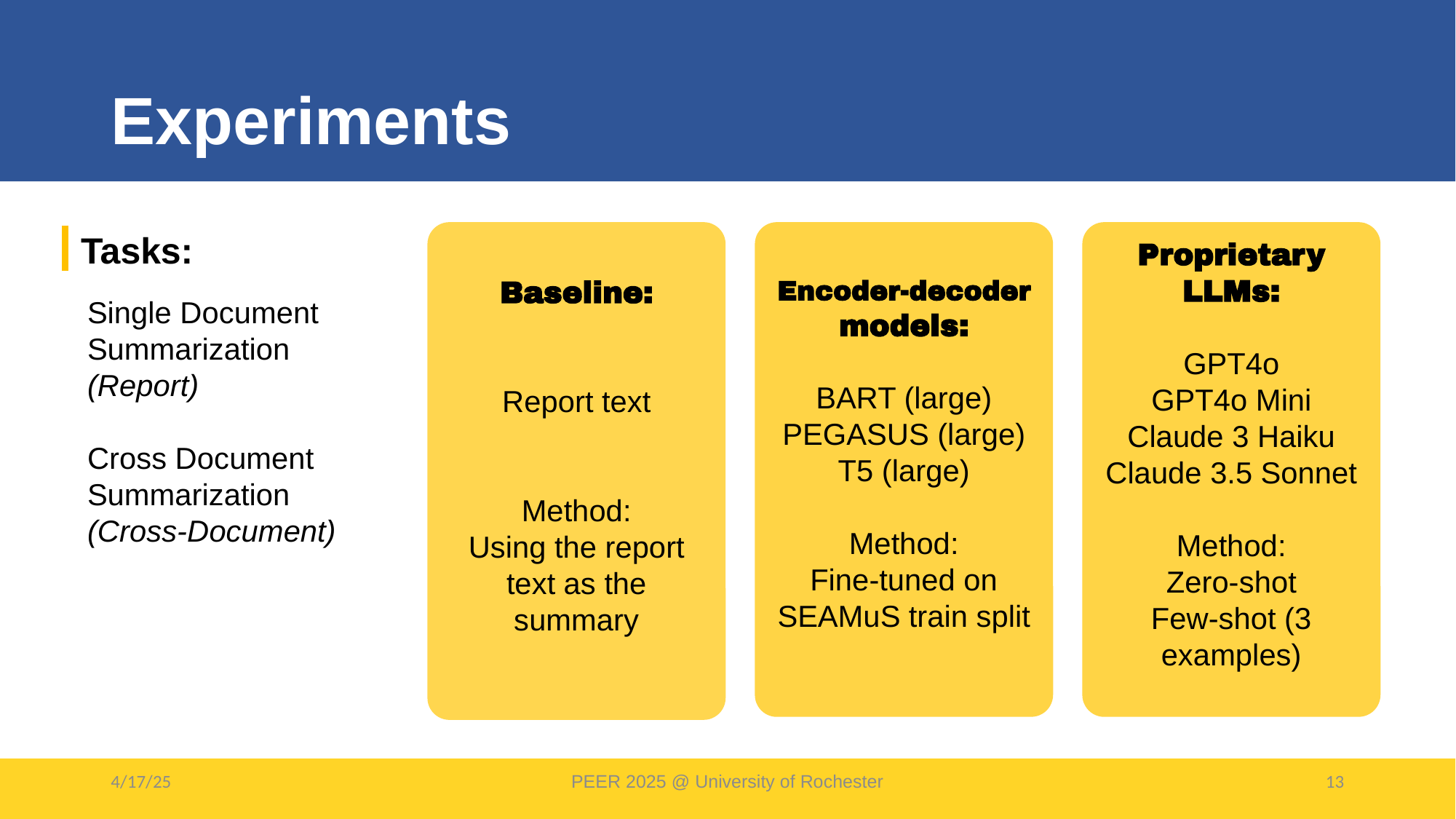

# Experiments
Tasks:
Proprietary LLMs:

GPT4o
GPT4o Mini
Claude 3 Haiku
Claude 3.5 Sonnet

Method:
Zero-shot
Few-shot (3 examples)

Baseline:

Report text

Method:
Using the report text as the summary

Encoder-decoder models:

BART (large)
PEGASUS (large)
T5 (large)

Method:
Fine-tuned on SEAMuS train split

Single Document Summarization (Report)

Cross Document Summarization (Cross-Document)
4/17/25
PEER 2025 @ University of Rochester
13